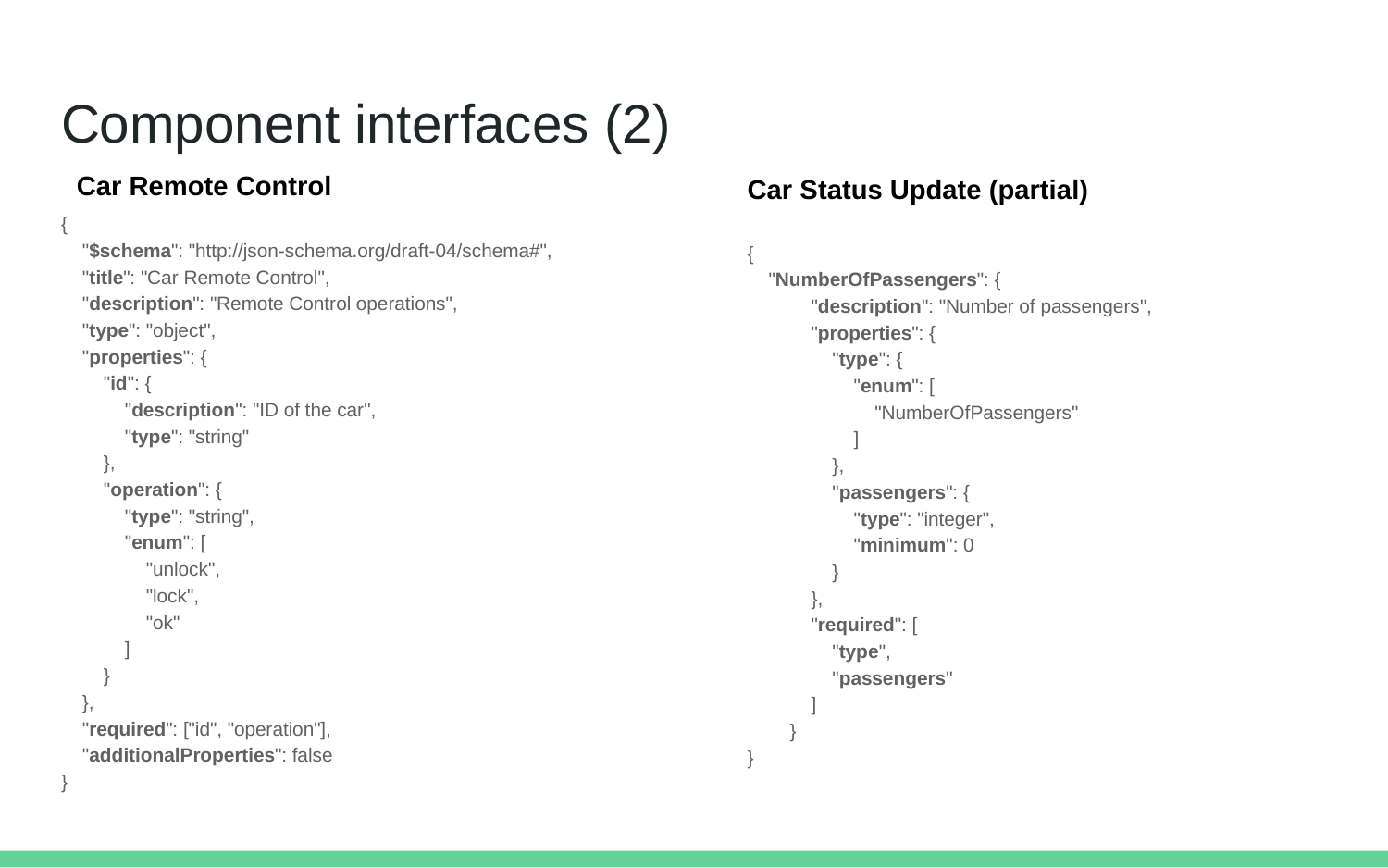

# Component interfaces (2)
Car Remote Control
Car Status Update (partial)
{
    "$schema": "http://json-schema.org/draft-04/schema#",
    "title": "Car Remote Control",
    "description": "Remote Control operations",
    "type": "object",
    "properties": {
        "id": {
            "description": "ID of the car",
            "type": "string"
        },
        "operation": {
            "type": "string",
            "enum": [
                "unlock",
                "lock",
                "ok"
            ]
        }
    },
    "required": ["id", "operation"],
    "additionalProperties": false
}
{
    "NumberOfPassengers": {
            "description": "Number of passengers",
            "properties": {
                "type": {
                    "enum": [
                        "NumberOfPassengers"
                    ]
                },
                "passengers": {
                    "type": "integer",
                    "minimum": 0
                }
            },
            "required": [
                "type",
                "passengers"
            ]
        }
}